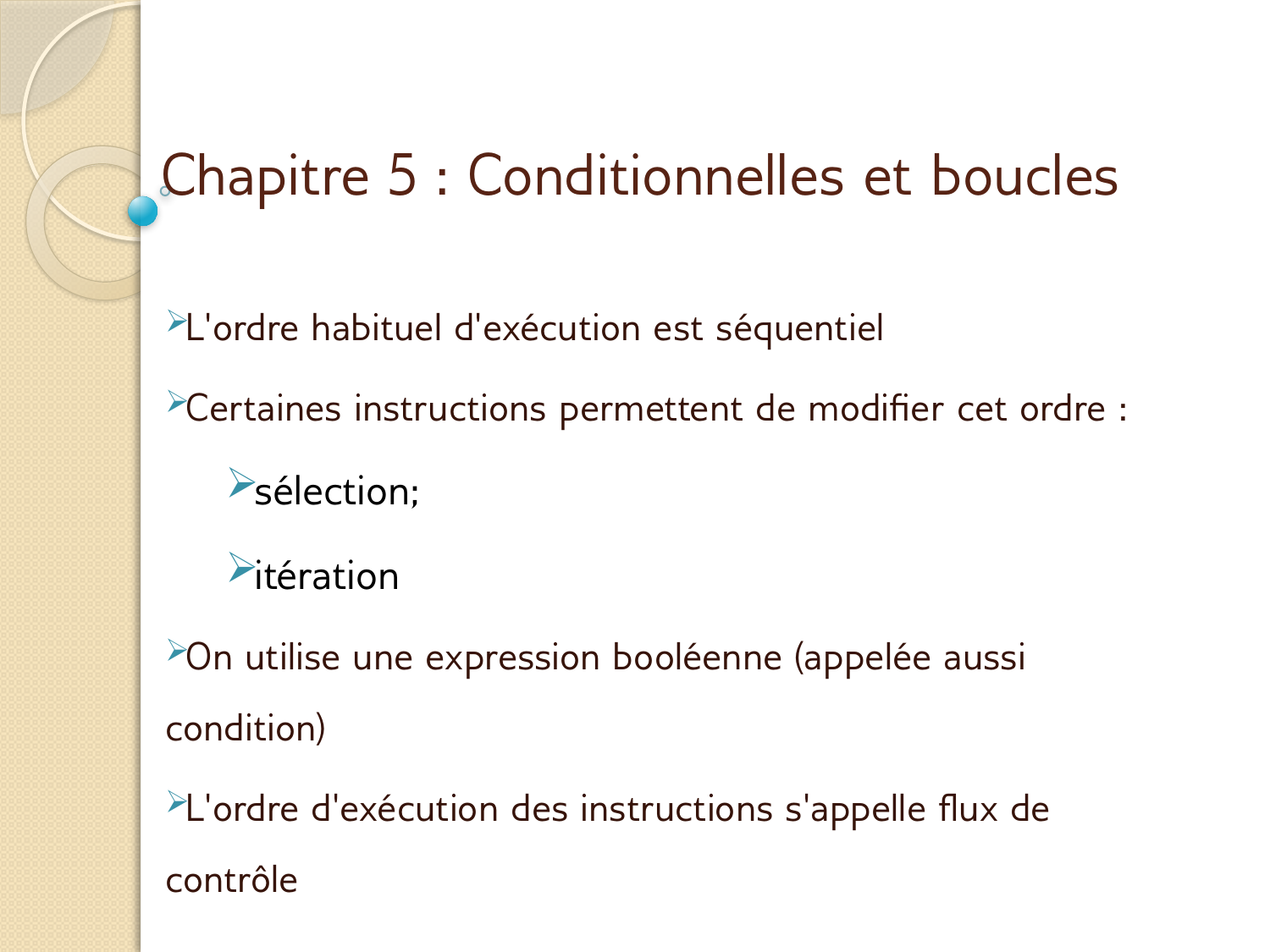

corps de la méthode
# Chapitre 5 : Conditionnelles et boucles

L'ordre habituel d'exécution est séquentiel
Certaines instructions permettent de modifier cet ordre :
sélection;
itération
On utilise une expression booléenne (appelée aussi condition)
L'ordre d'exécution des instructions s'appelle flux de contrôle